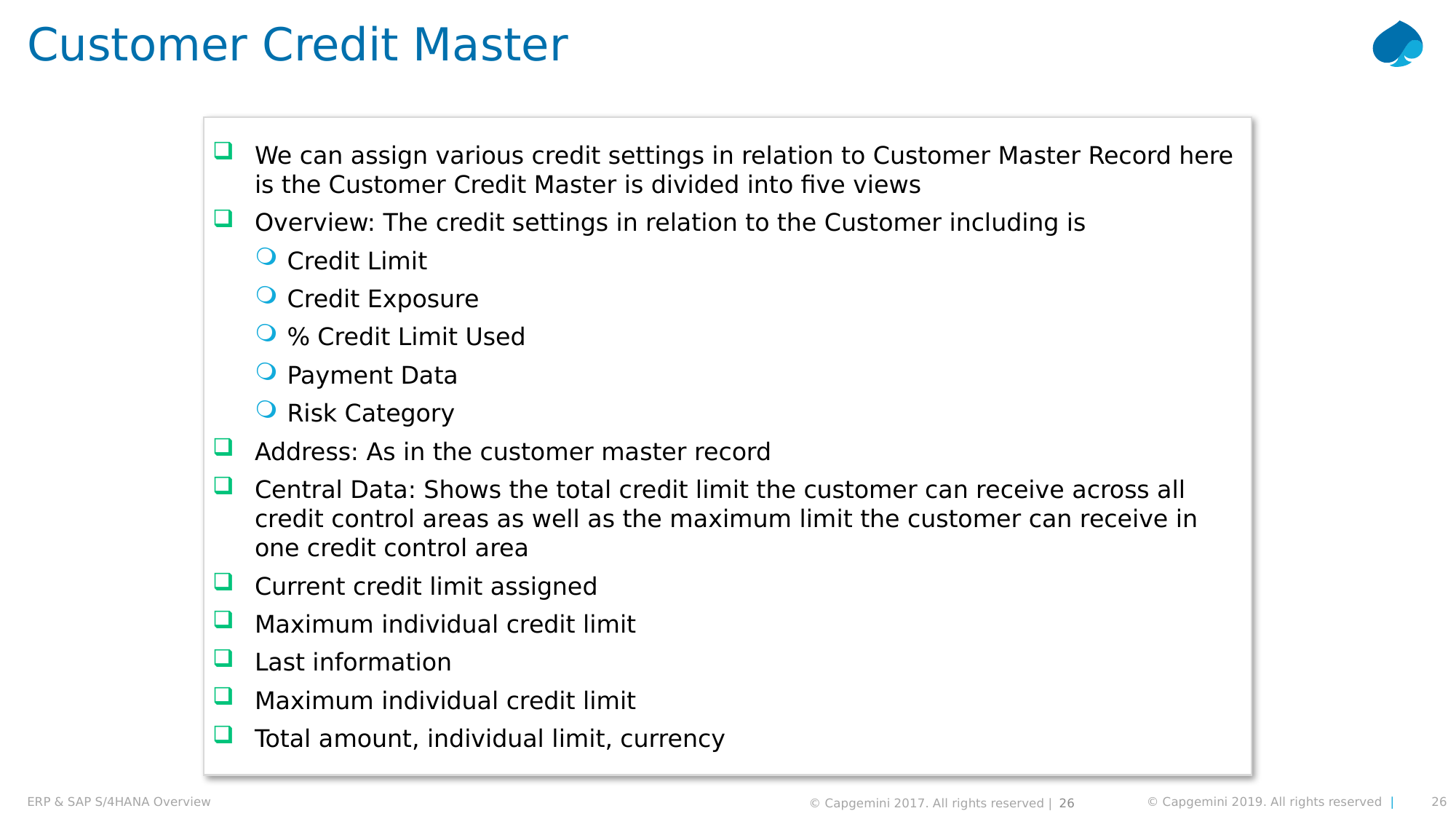

# Customer Credit Master
We can assign various credit settings in relation to Customer Master Record here is the Customer Credit Master is divided into five views
Overview: The credit settings in relation to the Customer including is
Credit Limit
Credit Exposure
% Credit Limit Used
Payment Data
Risk Category
Address: As in the customer master record
Central Data: Shows the total credit limit the customer can receive across all credit control areas as well as the maximum limit the customer can receive in one credit control area
Current credit limit assigned
Maximum individual credit limit
Last information
Maximum individual credit limit
Total amount, individual limit, currency
26
© Capgemini 2017. All rights reserved |